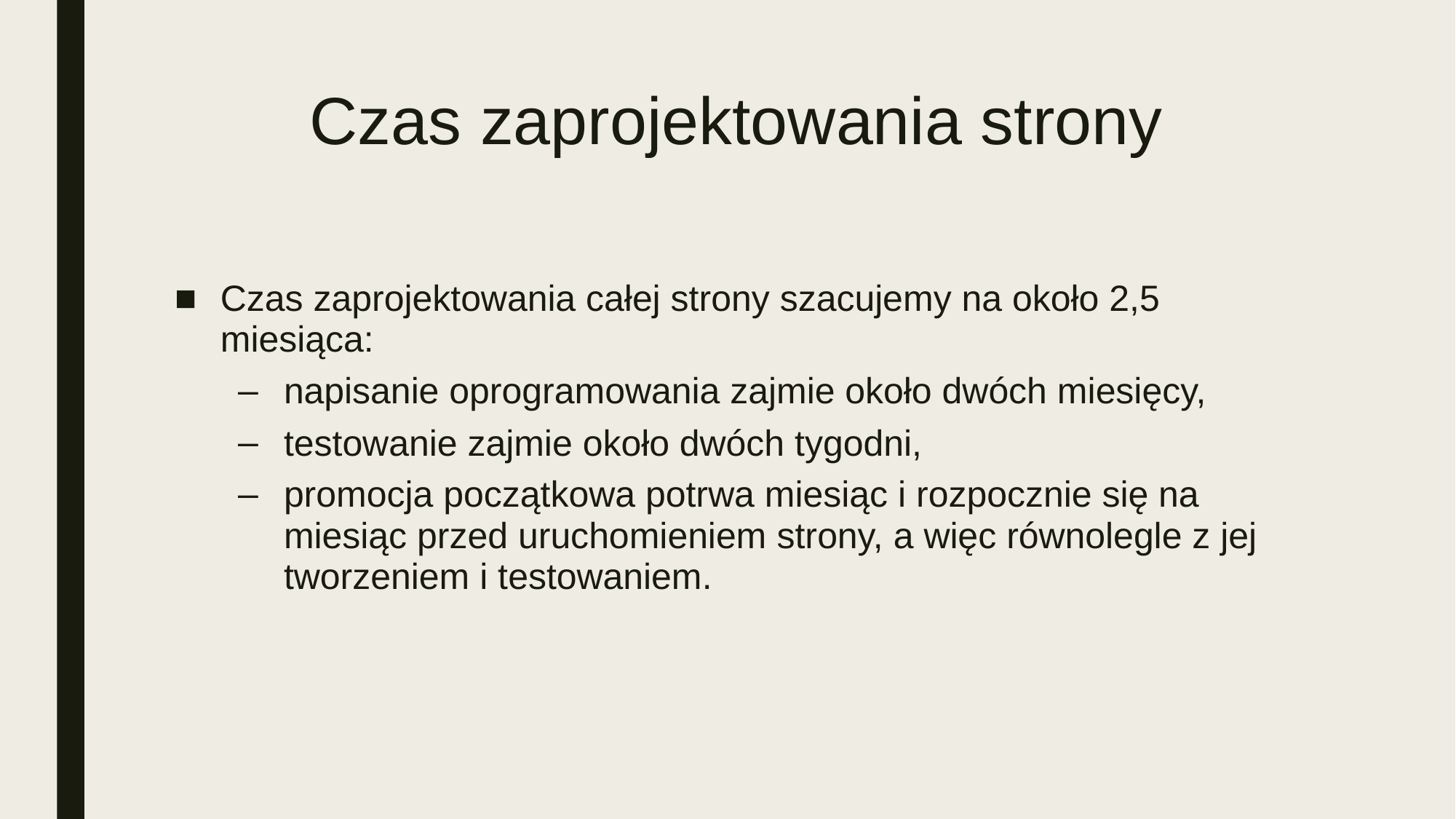

# Czas zaprojektowania strony
Czas zaprojektowania całej strony szacujemy na około 2,5 miesiąca:
napisanie oprogramowania zajmie około dwóch miesięcy,
testowanie zajmie około dwóch tygodni,
promocja początkowa potrwa miesiąc i rozpocznie się na miesiąc przed uruchomieniem strony, a więc równolegle z jej tworzeniem i testowaniem.